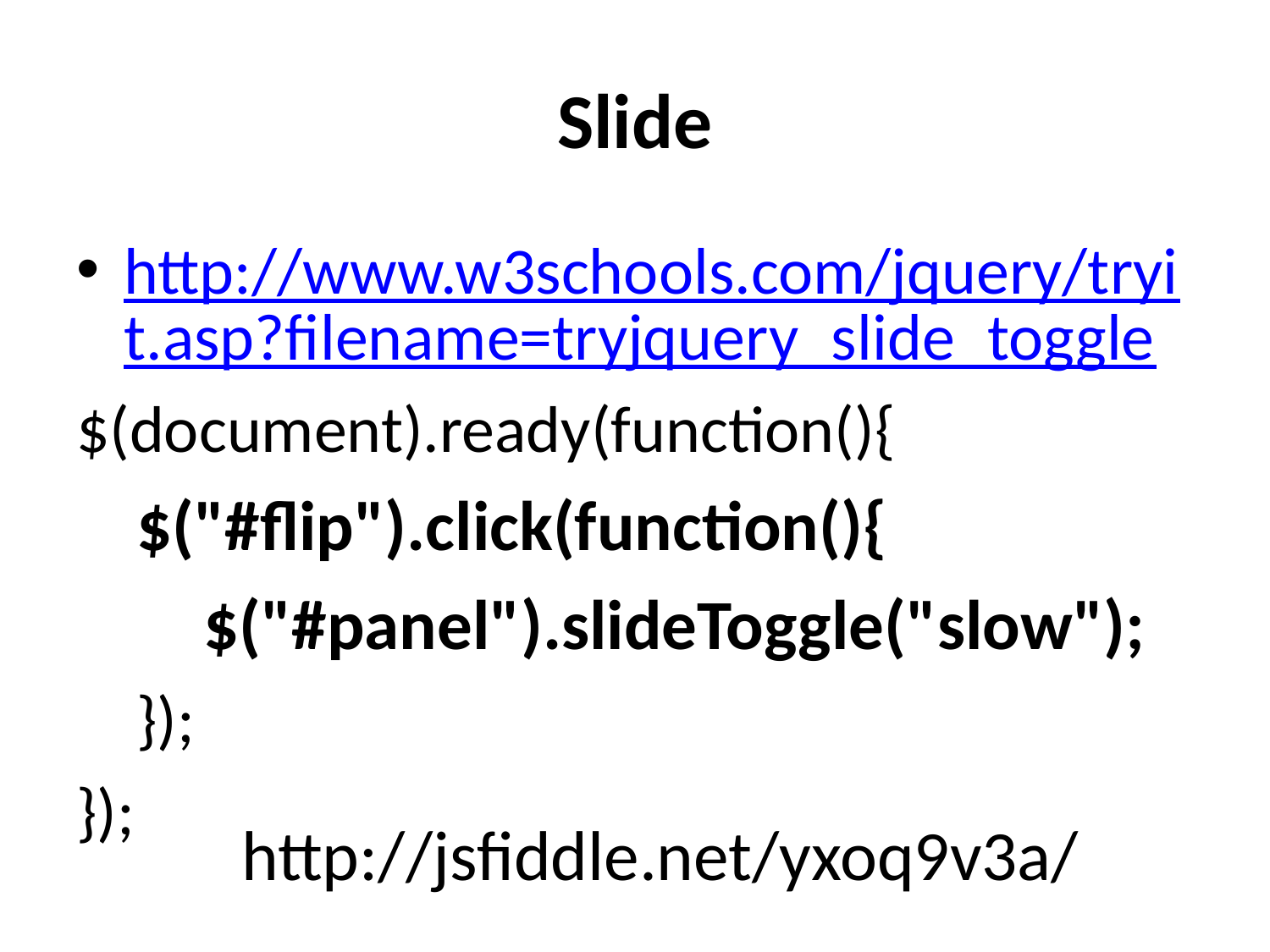

# Slide
http://www.w3schools.com/jquery/tryit.asp?filename=tryjquery_slide_toggle
$(document).ready(function(){
    $("#flip").click(function(){
        $("#panel").slideToggle("slow");
    });
});
http://jsfiddle.net/yxoq9v3a/